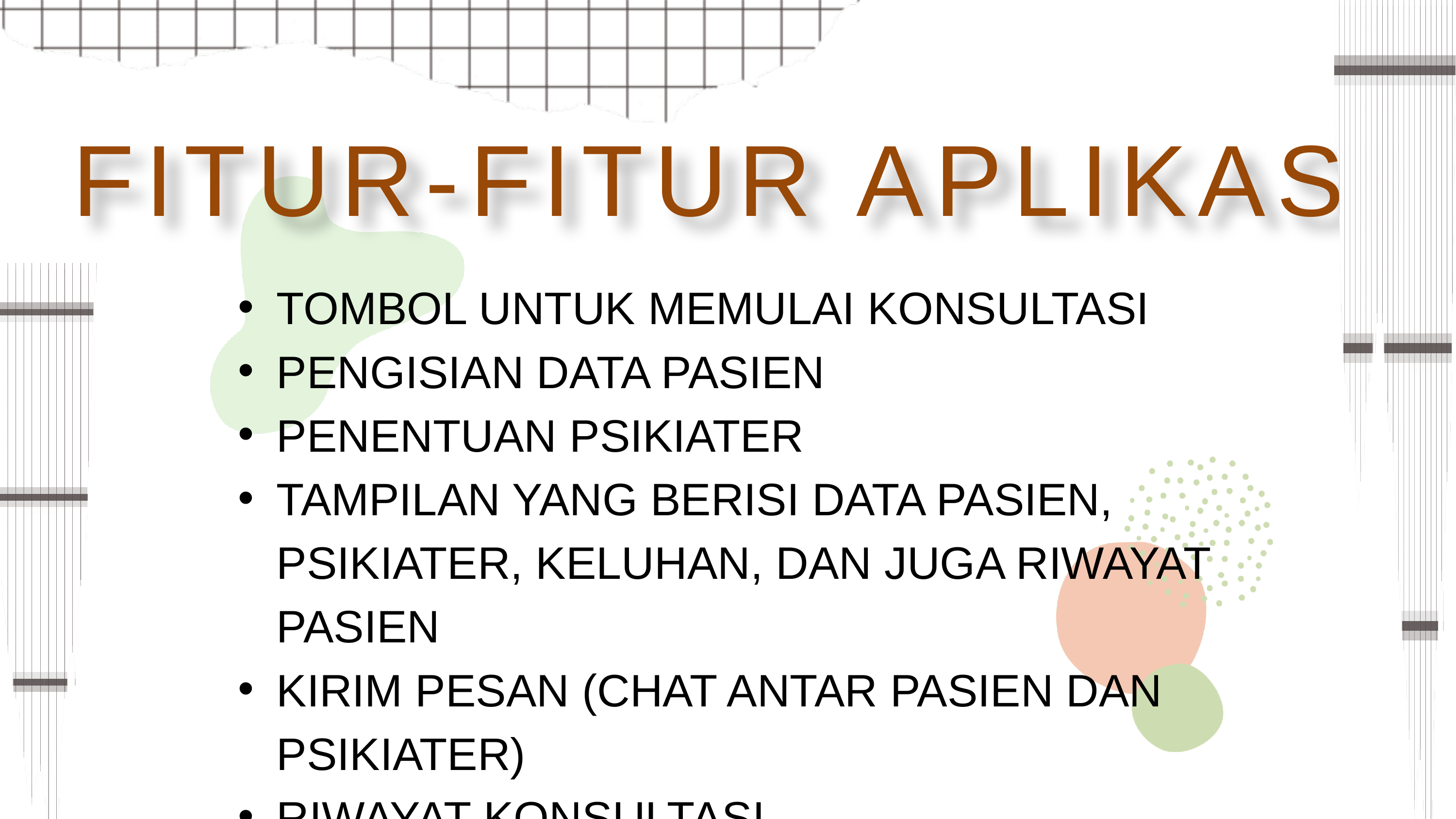

FITUR-FITUR APLIKASI

TOMBOL UNTUK MEMULAI KONSULTASI
PENGISIAN DATA PASIEN
PENENTUAN PSIKIATER
TAMPILAN YANG BERISI DATA PASIEN, PSIKIATER, KELUHAN, DAN JUGA RIWAYAT PASIEN
KIRIM PESAN (CHAT ANTAR PASIEN DAN PSIKIATER)
RIWAYAT KONSULTASI